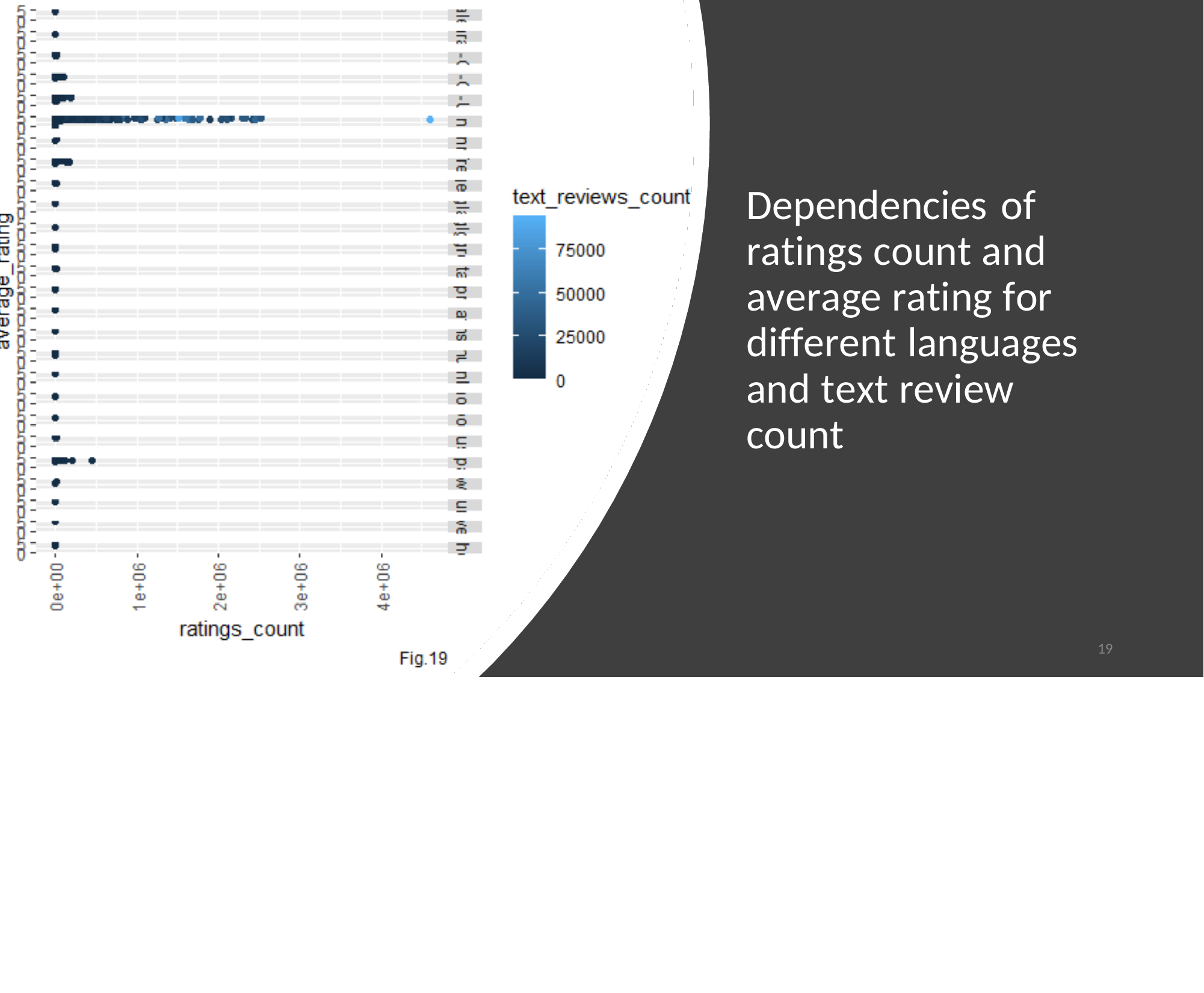

Dependencies of ratings count and average rating for different languages and text review count
19